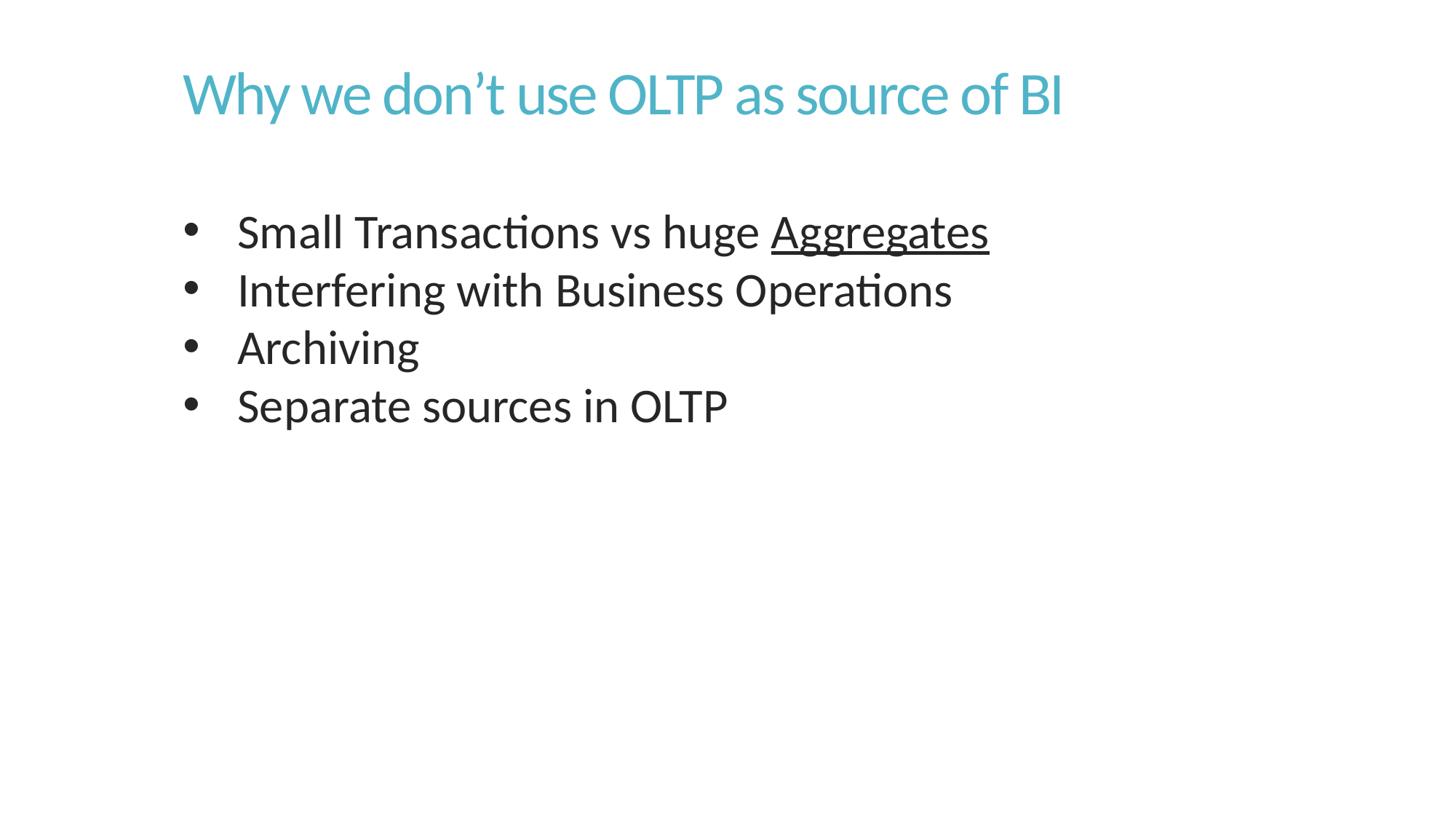

Why we don’t use OLTP as source of BI

Small Transactions vs huge Aggregates
Interfering with Business Operations
Archiving
Separate sources in OLTP